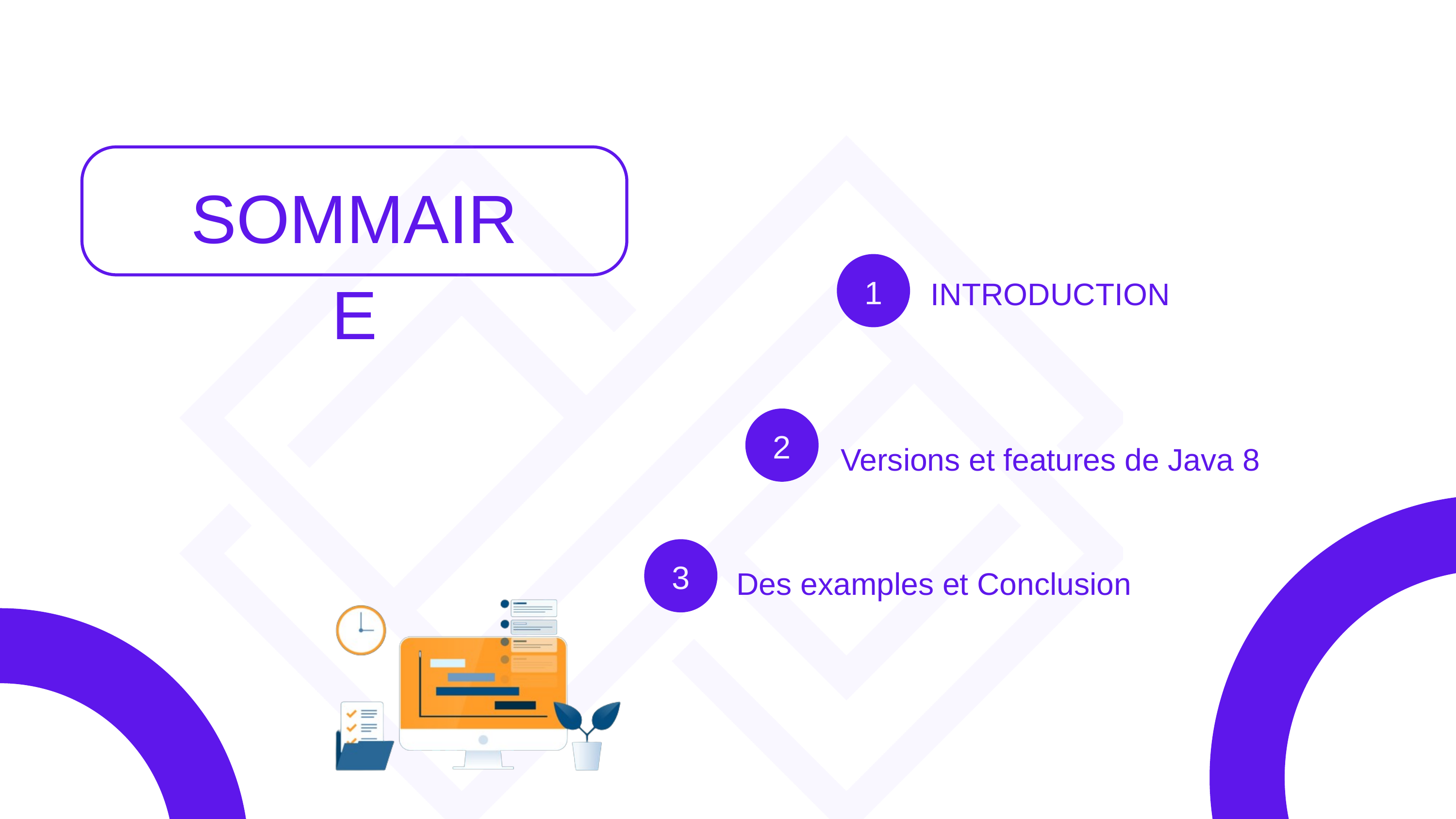

SOMMAIRE

1
INTRODUCTION
 Versions et features de Java 8

2

3
 Des examples et Conclusion